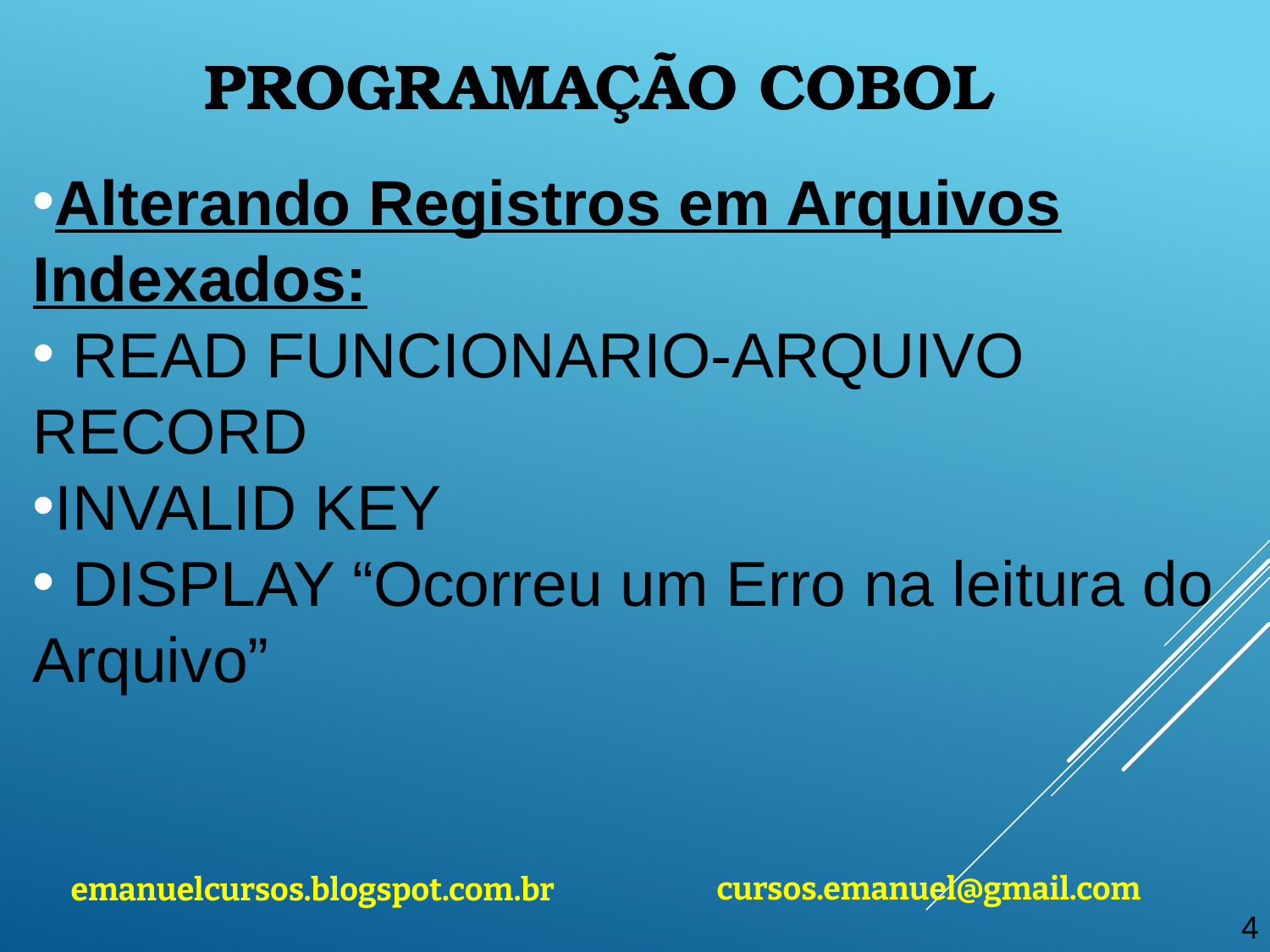

Programação cobol
Alterando Registros em Arquivos Indexados:
 READ FUNCIONARIO-ARQUIVO RECORD
INVALID KEY
 DISPLAY “Ocorreu um Erro na leitura do Arquivo”

cursos.emanuel@gmail.com
emanuelcursos.blogspot.com.br
4